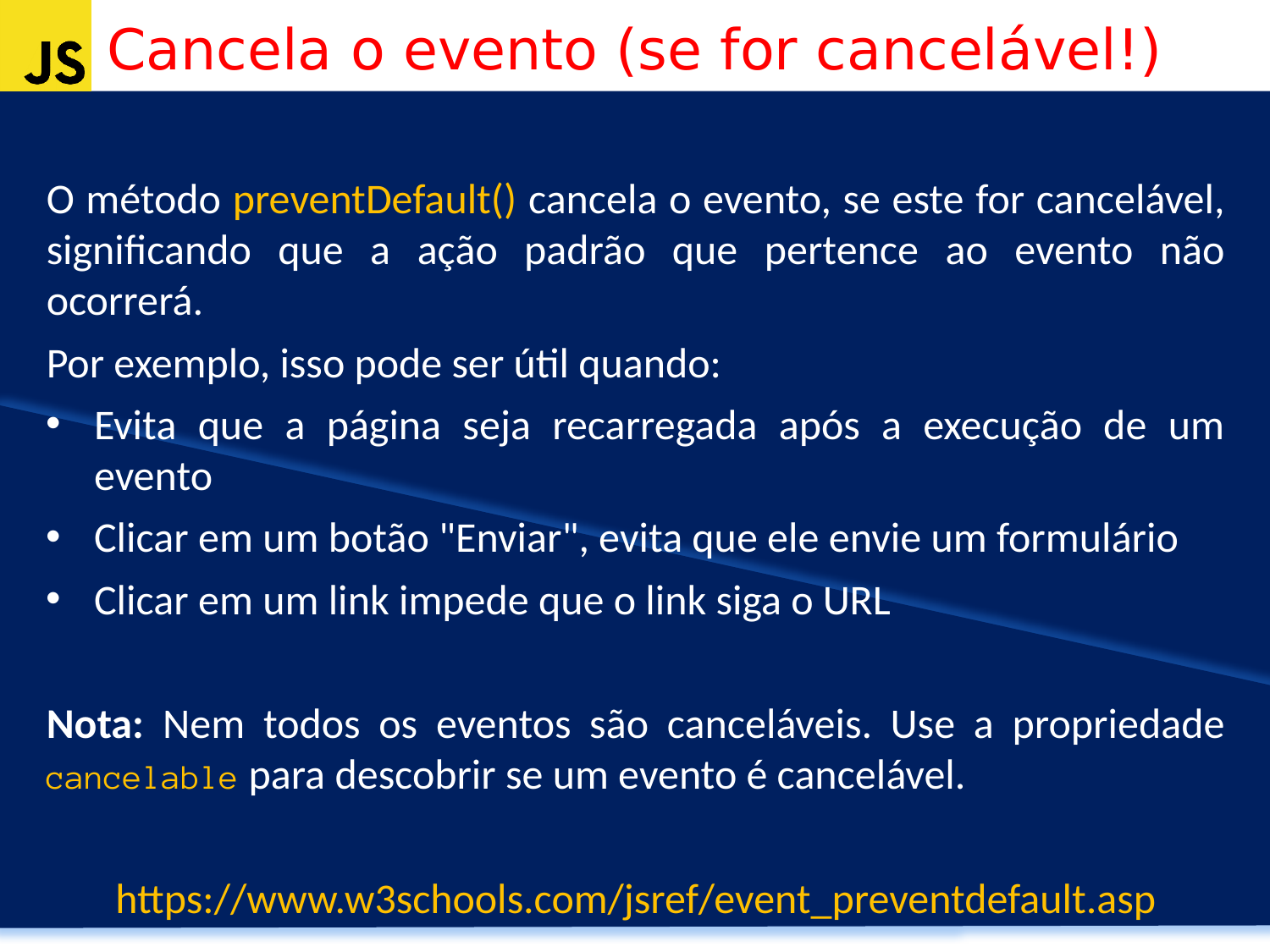

Cancela o evento (se for cancelável!)
O método preventDefault() cancela o evento, se este for cancelável, significando que a ação padrão que pertence ao evento não ocorrerá.
Por exemplo, isso pode ser útil quando:
Evita que a página seja recarregada após a execução de um evento
Clicar em um botão "Enviar", evita que ele envie um formulário
Clicar em um link impede que o link siga o URL

Nota: Nem todos os eventos são canceláveis. Use a propriedade cancelable para descobrir se um evento é cancelável.

https://www.w3schools.com/jsref/event_preventdefault.asp